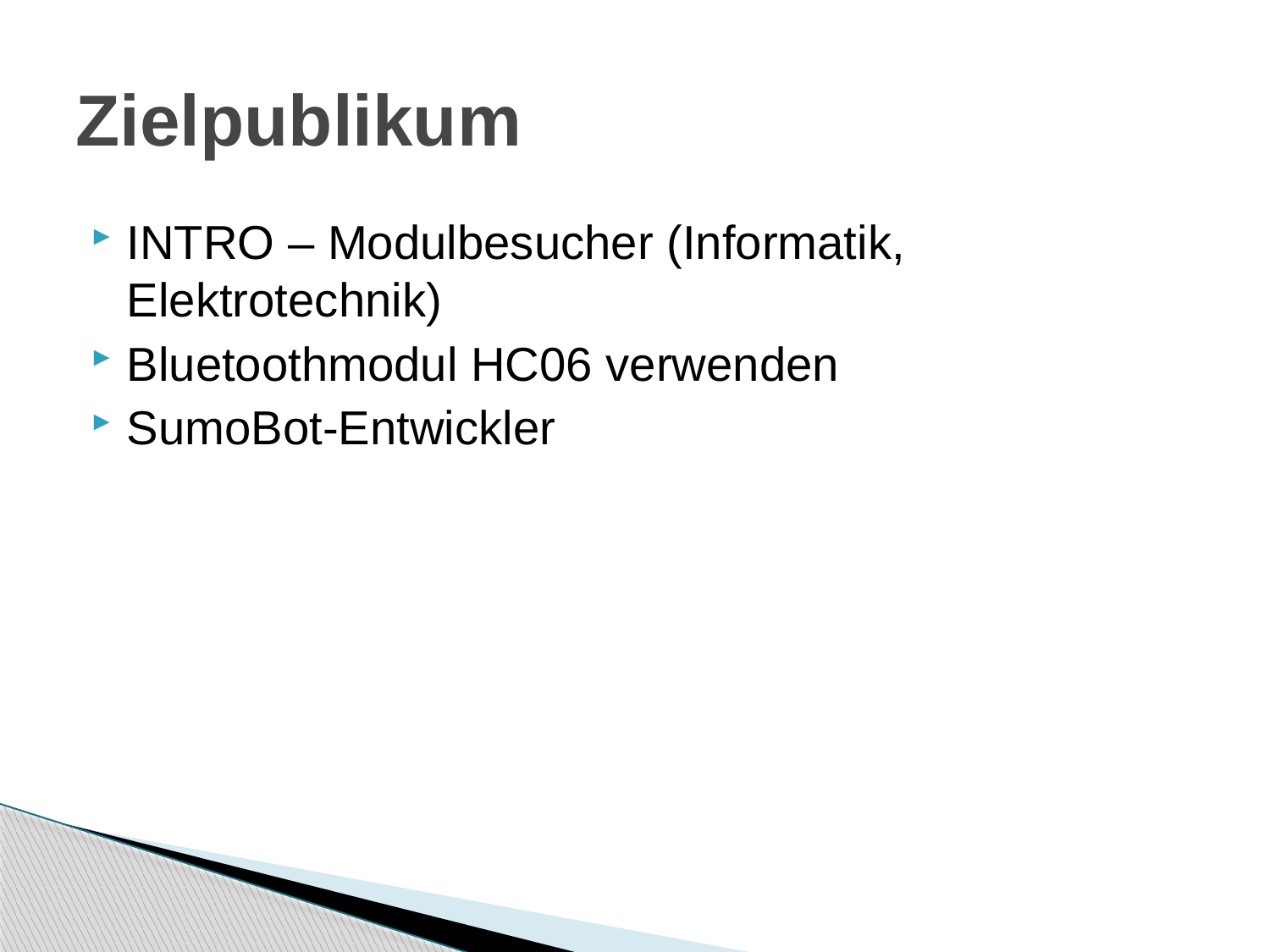

# Zielpublikum
INTRO – Modulbesucher (Informatik, Elektrotechnik)
Bluetoothmodul HC06 verwenden
SumoBot-Entwickler